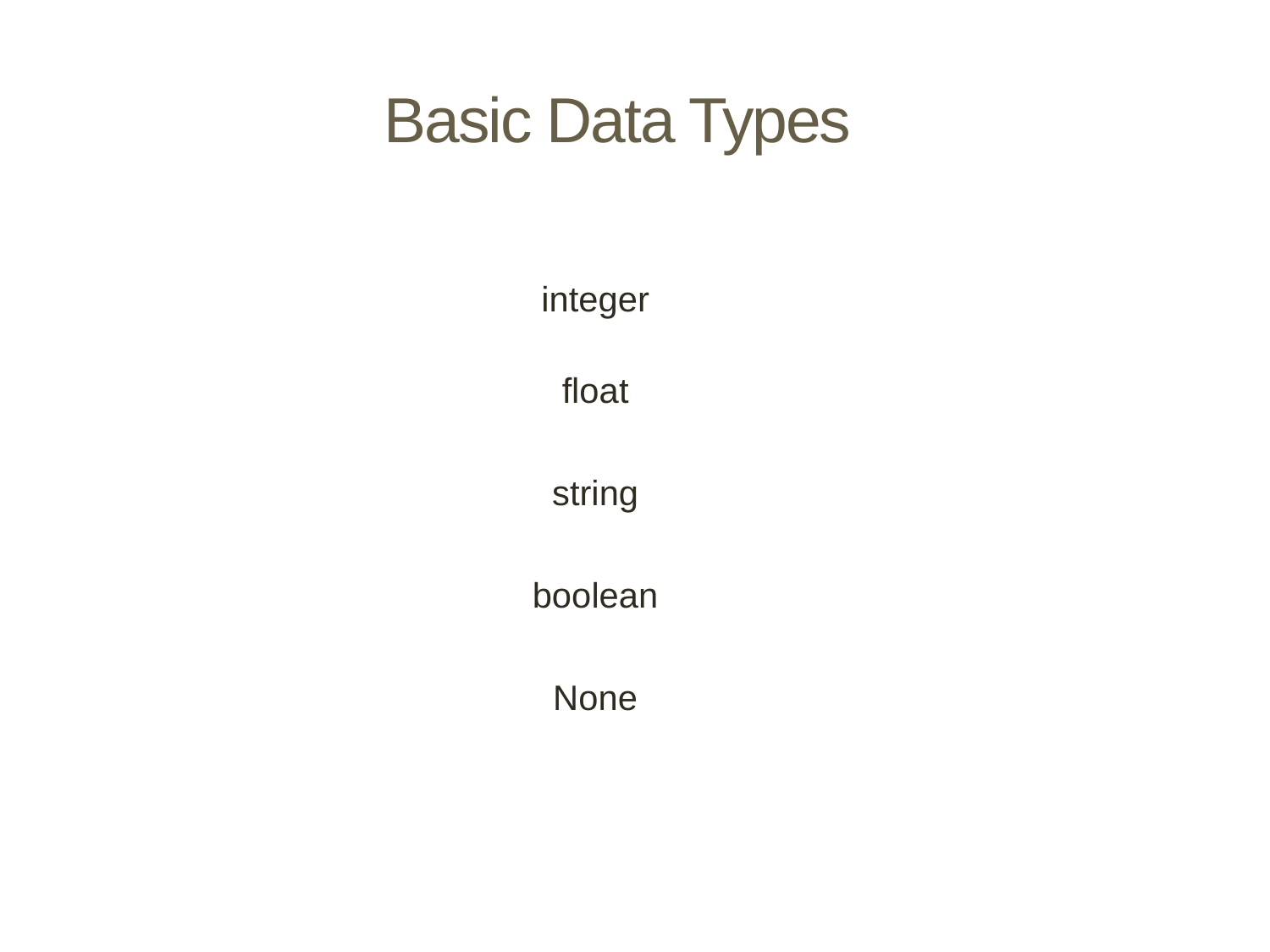

# Basic Data Types

integer

float

string

boolean

None